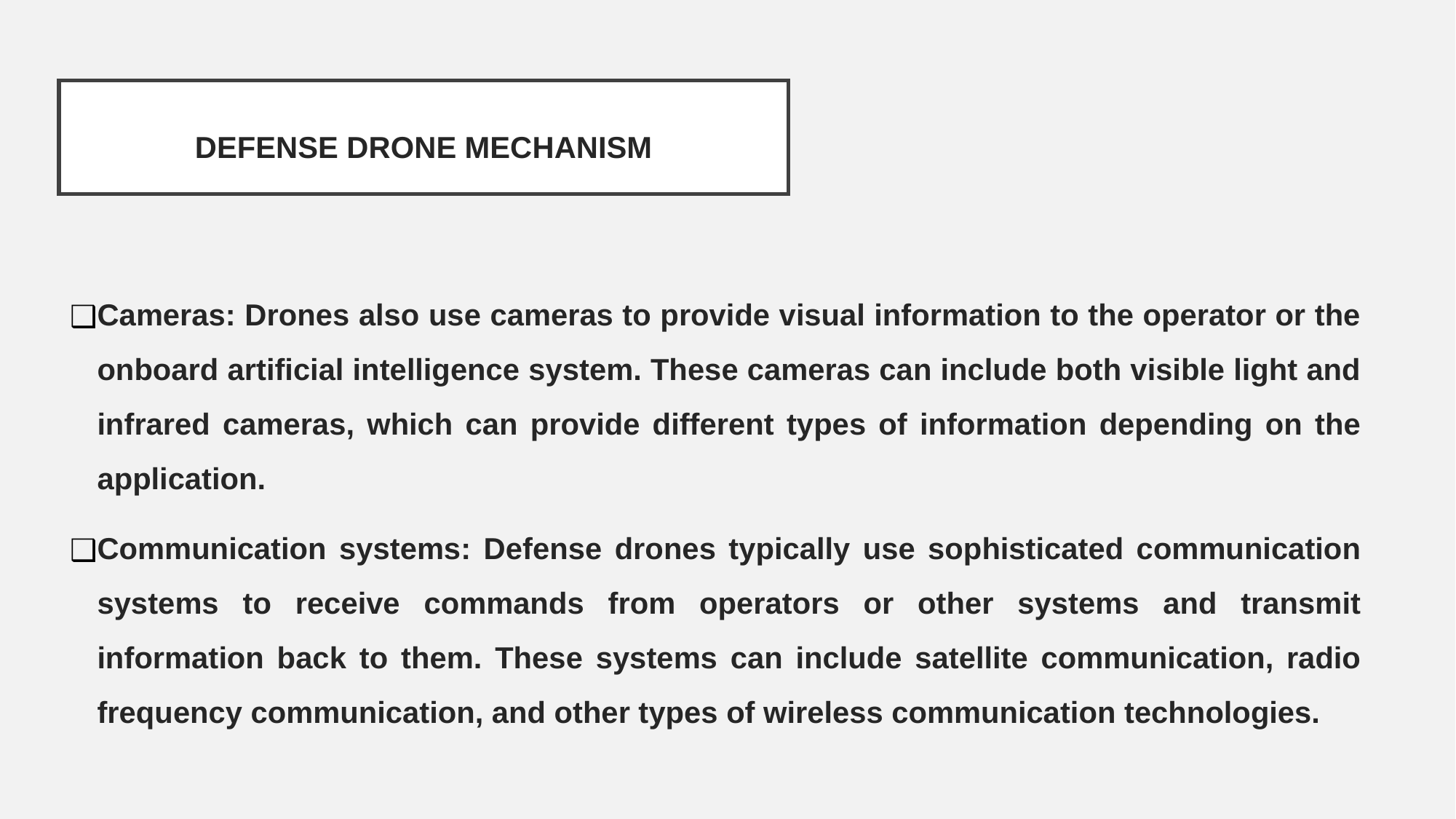

# DEFENSE DRONE MECHANISM
Cameras: Drones also use cameras to provide visual information to the operator or the onboard artificial intelligence system. These cameras can include both visible light and infrared cameras, which can provide different types of information depending on the application.
Communication systems: Defense drones typically use sophisticated communication systems to receive commands from operators or other systems and transmit information back to them. These systems can include satellite communication, radio frequency communication, and other types of wireless communication technologies.